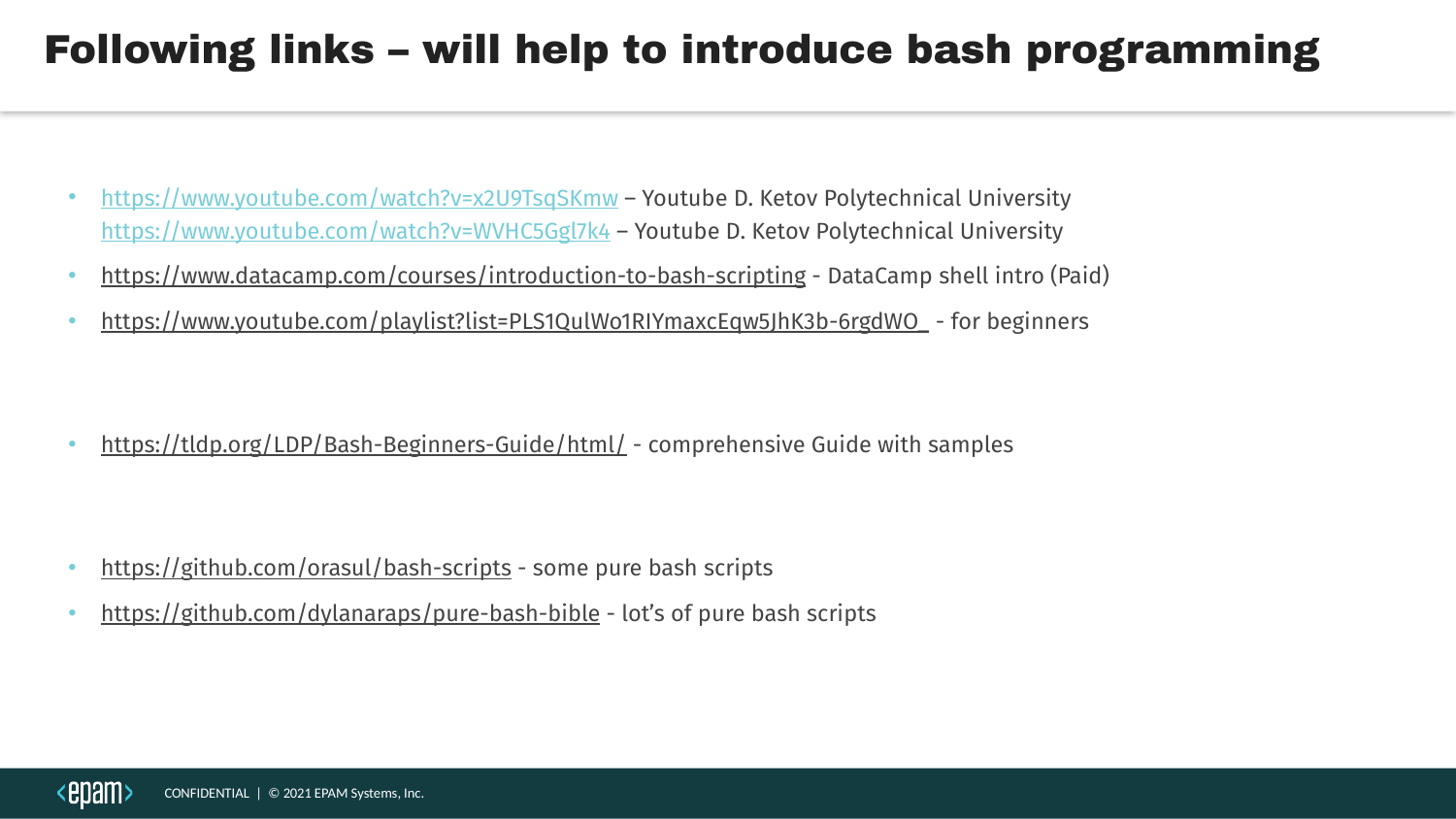

Following links – will help to introduce bash programming
https://www.youtube.com/watch?v=x2U9TsqSKmw – Youtube D. Ketov Polytechnical University
https://www.youtube.com/watch?v=WVHC5Ggl7k4 – Youtube D. Ketov Polytechnical University
https://www.datacamp.com/courses/introduction-to-bash-scripting - DataCamp shell intro (Paid)
https://www.youtube.com/playlist?list=PLS1QulWo1RIYmaxcEqw5JhK3b-6rgdWO_ - for beginners

https://tldp.org/LDP/Bash-Beginners-Guide/html/ - comprehensive Guide with samples

https://github.com/orasul/bash-scripts - some pure bash scripts
https://github.com/dylanaraps/pure-bash-bible - lot’s of pure bash scripts